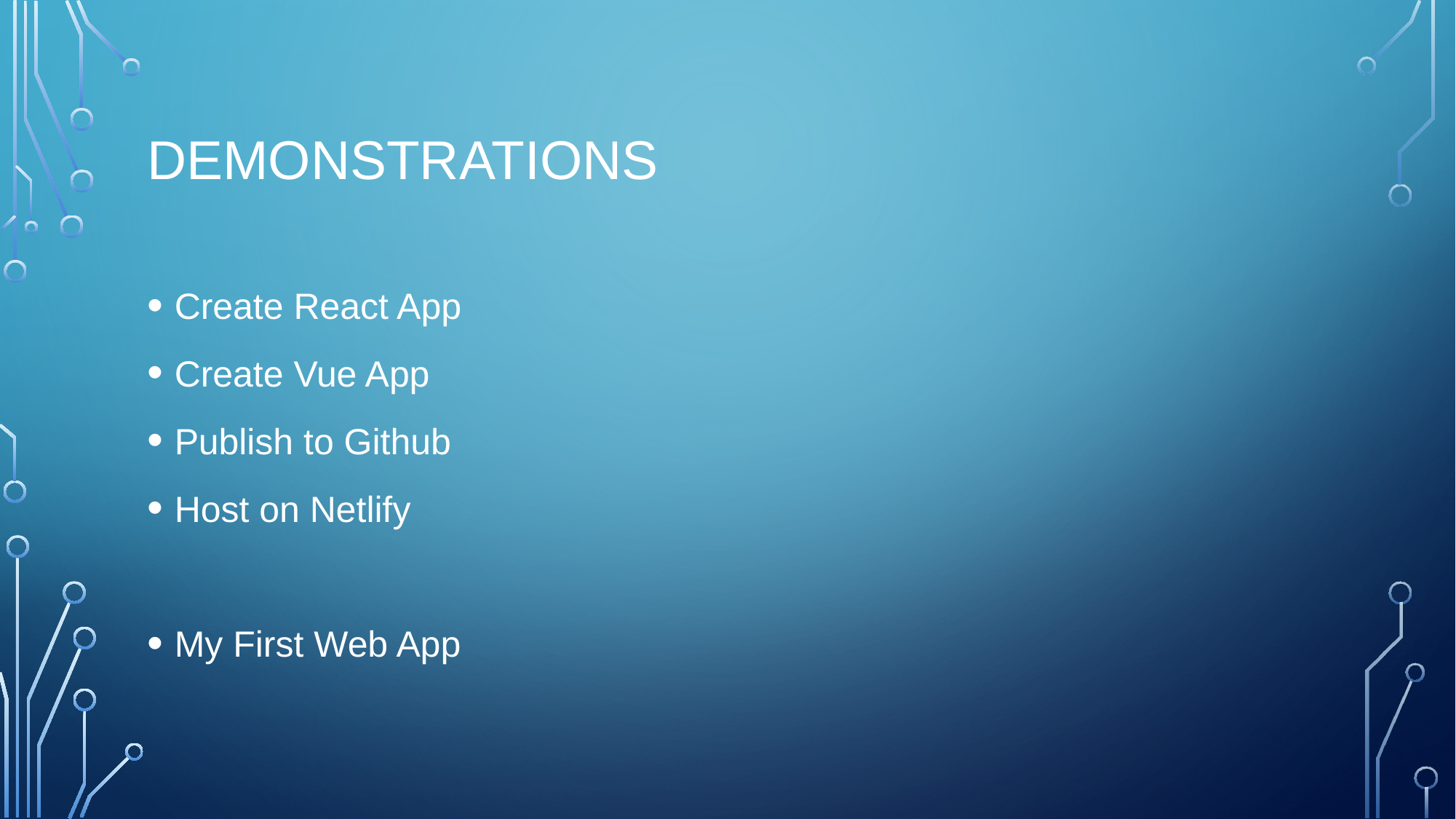

# demonstrations
Create React App
Create Vue App
Publish to Github
Host on Netlify

My First Web App